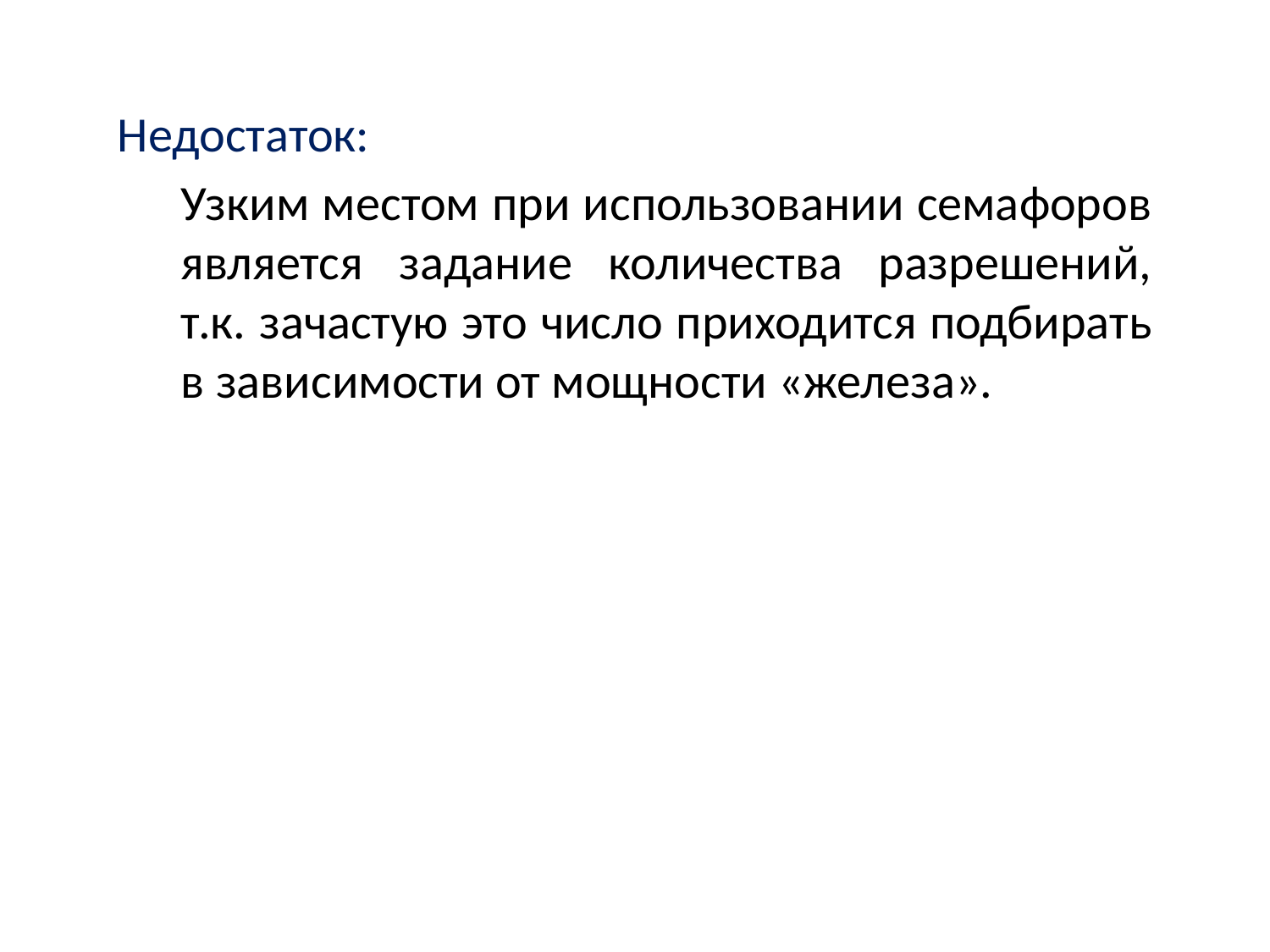

Недостаток:
Узким местом при использовании семафоров является задание количества разрешений, т.к. зачастую это число приходится подбирать в зависимости от мощности «железа».